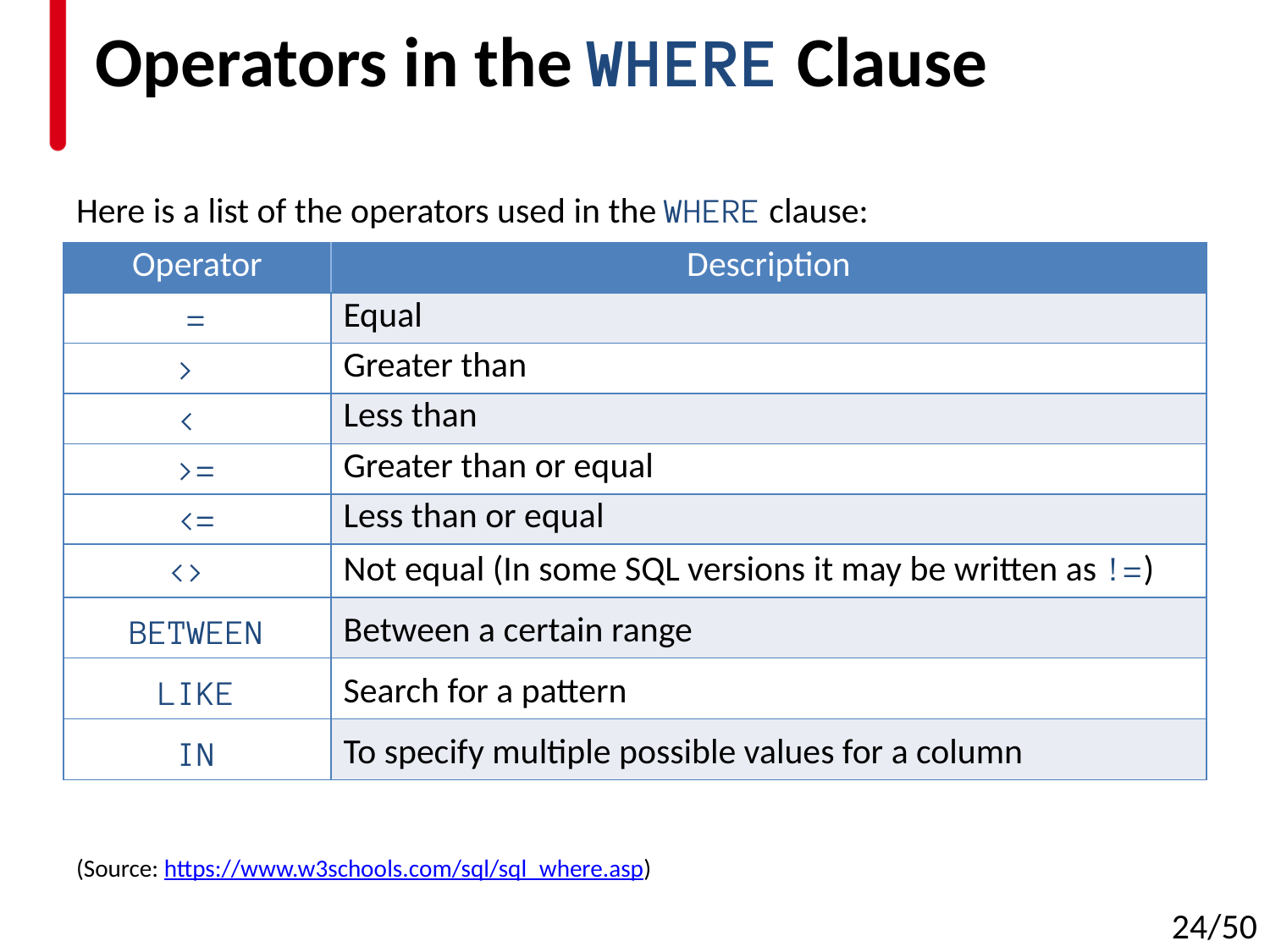

# Operators in the WHERE Clause
Here is a list of the operators used in the WHERE clause:

(Source: https://www.w3schools.com/sql/sql_where.asp)

| Operator | Description |
| --- | --- |
| = | Equal |
| > | Greater than |
| < | Less than |
| >= | Greater than or equal |
| <= | Less than or equal |
| <> | Not equal (In some SQL versions it may be written as !=) |
| BETWEEN | Between a certain range |
| LIKE | Search for a pattern |
| IN | To specify multiple possible values for a column |